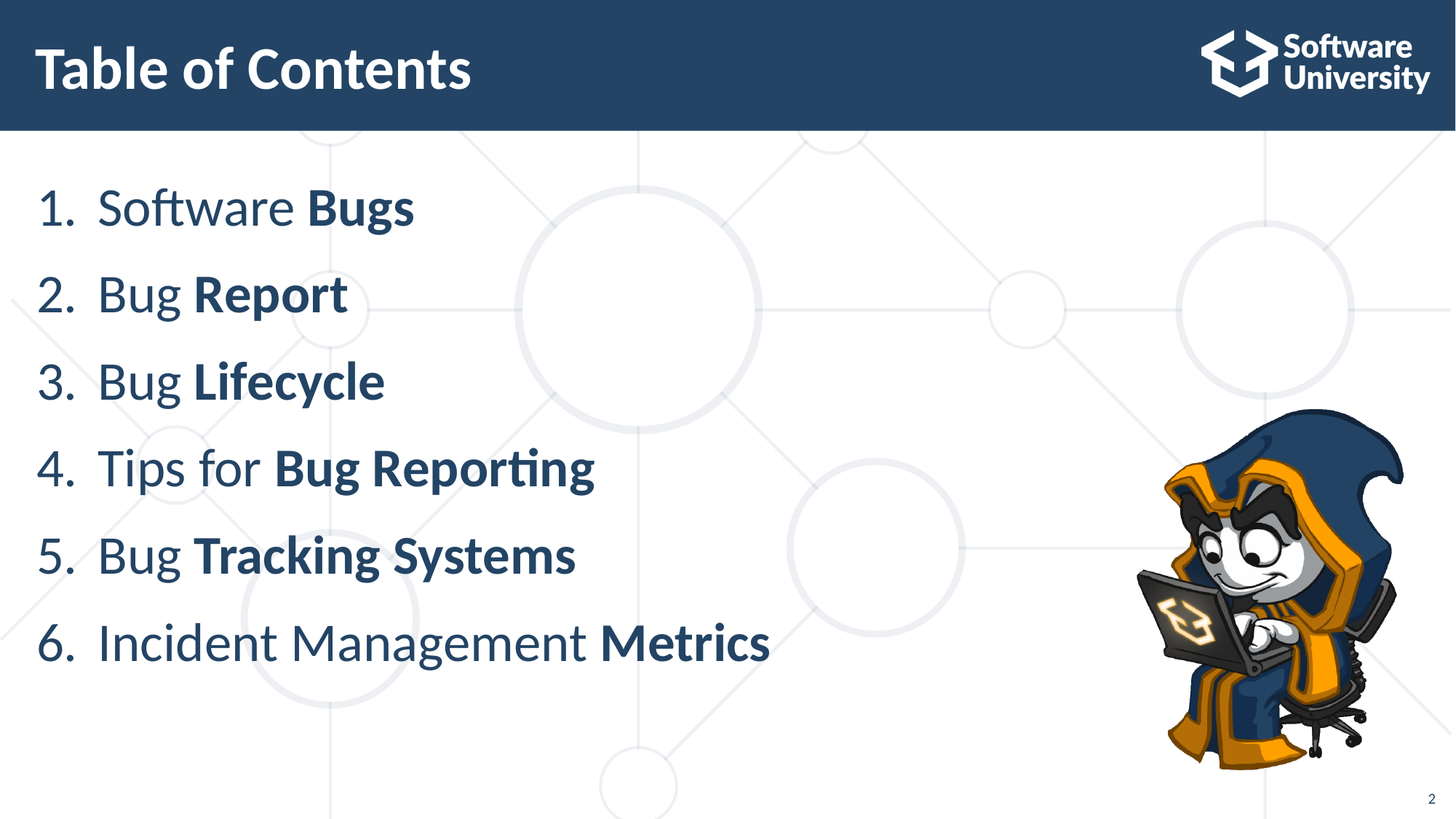

# Table of Contents
Software Bugs
Bug Report
Bug Lifecycle
Tips for Bug Reporting
Bug Tracking Systems
Incident Management Metrics

2